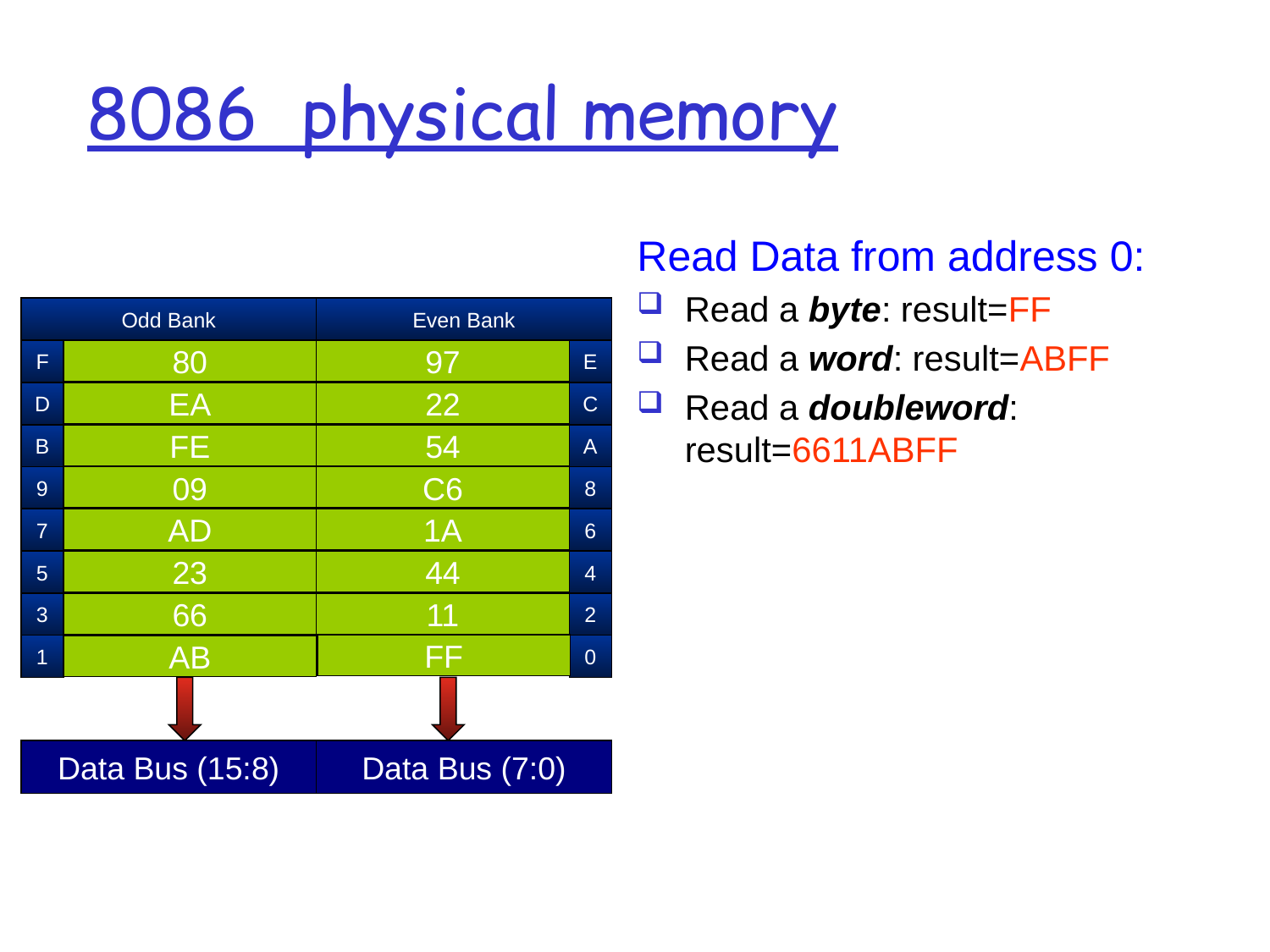

8086  physical memory
Read Data from address 0:
Read a byte: result=FF
Read a word: result=ABFF
Read a doubleword: result=6611ABFF

Odd Bank
Even Bank
F
E
90
90
90
90
90
90
90
90
90
90
90
90
90
90
90
80
87
87
87
87
87
87
87
87
87
87
87
87
87
87
87
97
D
E9
E9
E9
E9
E9
E9
E9
E9
E9
E9
E9
E9
E9
EA
11
11
11
11
11
11
11
11
11
11
11
11
11
11
22
C
B
F1
F1
F1
F1
F1
F1
F1
F1
F1
F1
F1
F1
FE
24
24
24
24
24
24
24
24
24
24
24
54
A
9
01
01
01
01
01
01
01
01
01
09
46
46
46
46
46
46
46
46
46
46
C6
8
7
6
76
76
76
76
76
76
76
76
AD
DE
DE
DE
DE
DE
DE
DE
1A
5
14
14
14
14
14
23
33
33
33
33
33
33
44
4
3
55
55
55
55
66
12
12
12
11
2
FF
FF
FF
1
AB
AB
0

Data Bus (15:8)
Data Bus (7:0)